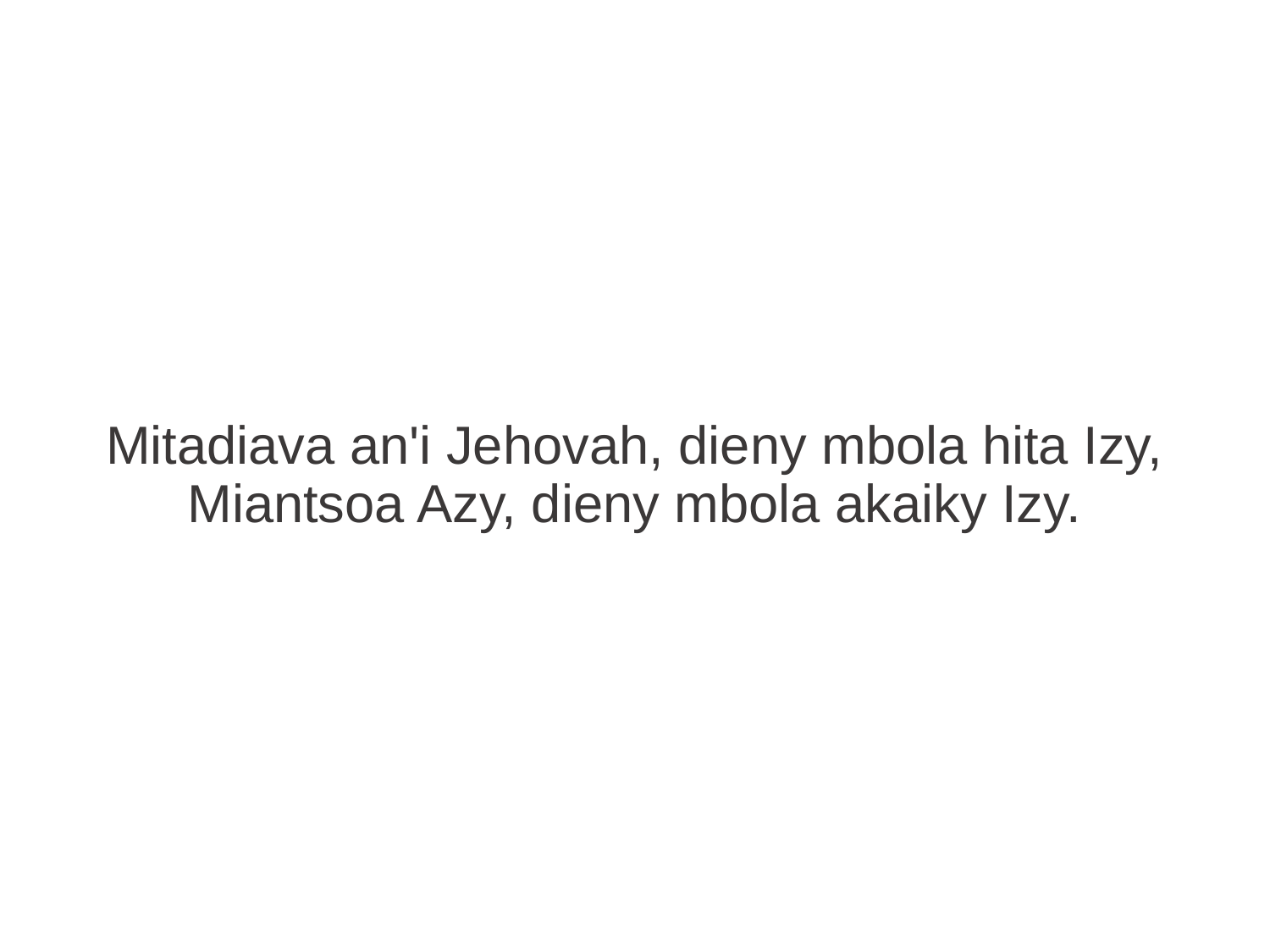

Mitadiava an'i Jehovah, dieny mbola hita Izy,
Miantsoa Azy, dieny mbola akaiky Izy.